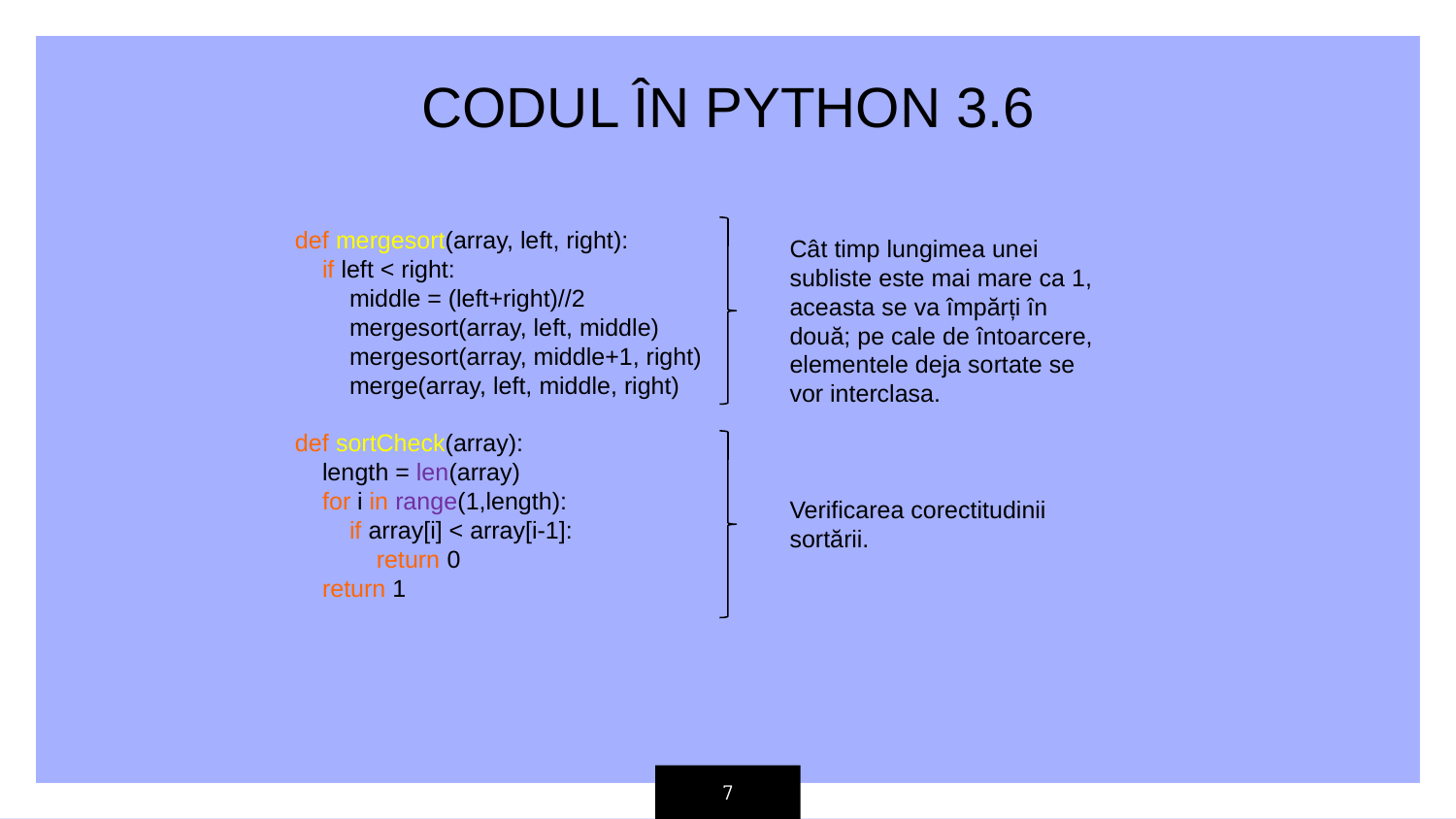

CODUL ÎN PYTHON 3.6
def mergesort(array, left, right):
    if left < right:
        middle = (left+right)//2
        mergesort(array, left, middle)
        mergesort(array, middle+1, right)
        merge(array, left, middle, right)

def sortCheck(array):
    length = len(array)
    for i in range(1,length):
        if array[i] < array[i-1]:
            return 0
    return 1

Cât timp lungimea unei subliste este mai mare ca 1, aceasta se va împărți în două; pe cale de întoarcere, elementele deja sortate se vor interclasa.

Verificarea corectitudinii sortării.

7